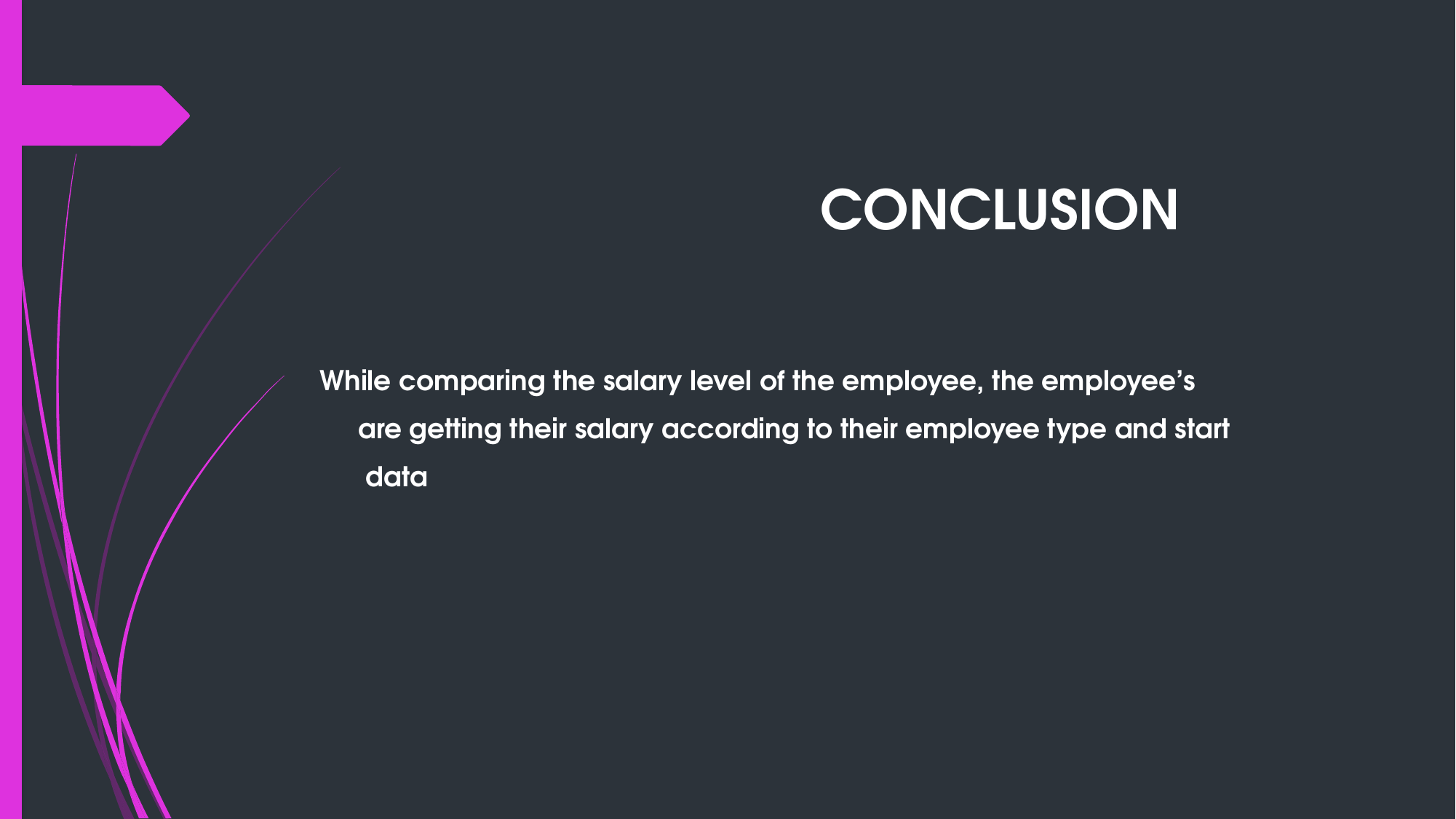

# CONCLUSION
While comparing the salary level of the employee, the employee’s
     are getting their salary according to their employee type and start
      data